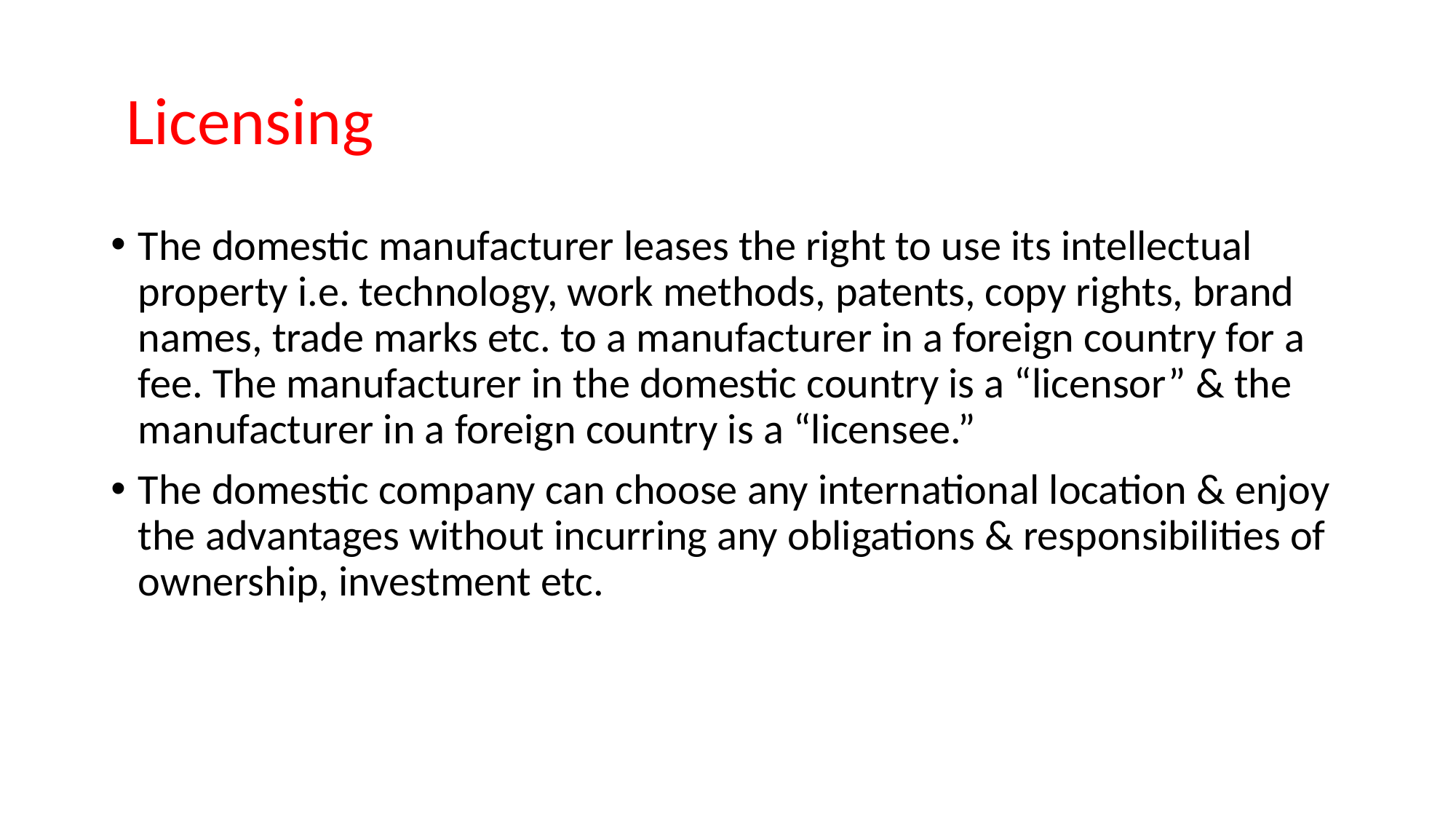

# Licensing
The domestic manufacturer leases the right to use its intellectual property i.e. technology, work methods, patents, copy rights, brand names, trade marks etc. to a manufacturer in a foreign country for a fee. The manufacturer in the domestic country is a “licensor” & the manufacturer in a foreign country is a “licensee.”
The domestic company can choose any international location & enjoy the advantages without incurring any obligations & responsibilities of ownership, investment etc.